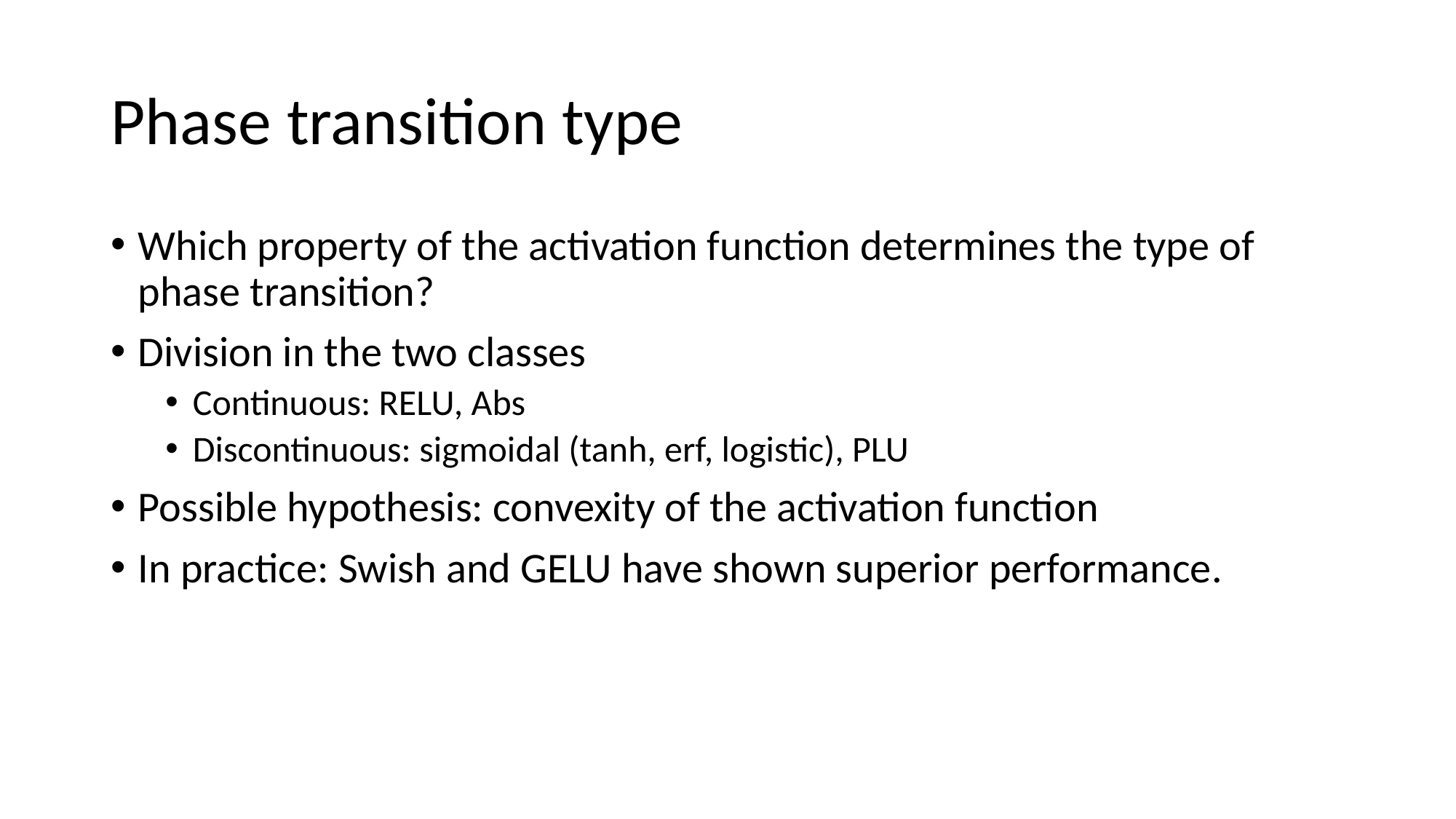

# Phase transition type
Which property of the activation function determines the type of phase transition?
Division in the two classes
Continuous: RELU, Abs
Discontinuous: sigmoidal (tanh, erf, logistic), PLU
Possible hypothesis: convexity of the activation function
In practice: Swish and GELU have shown superior performance.